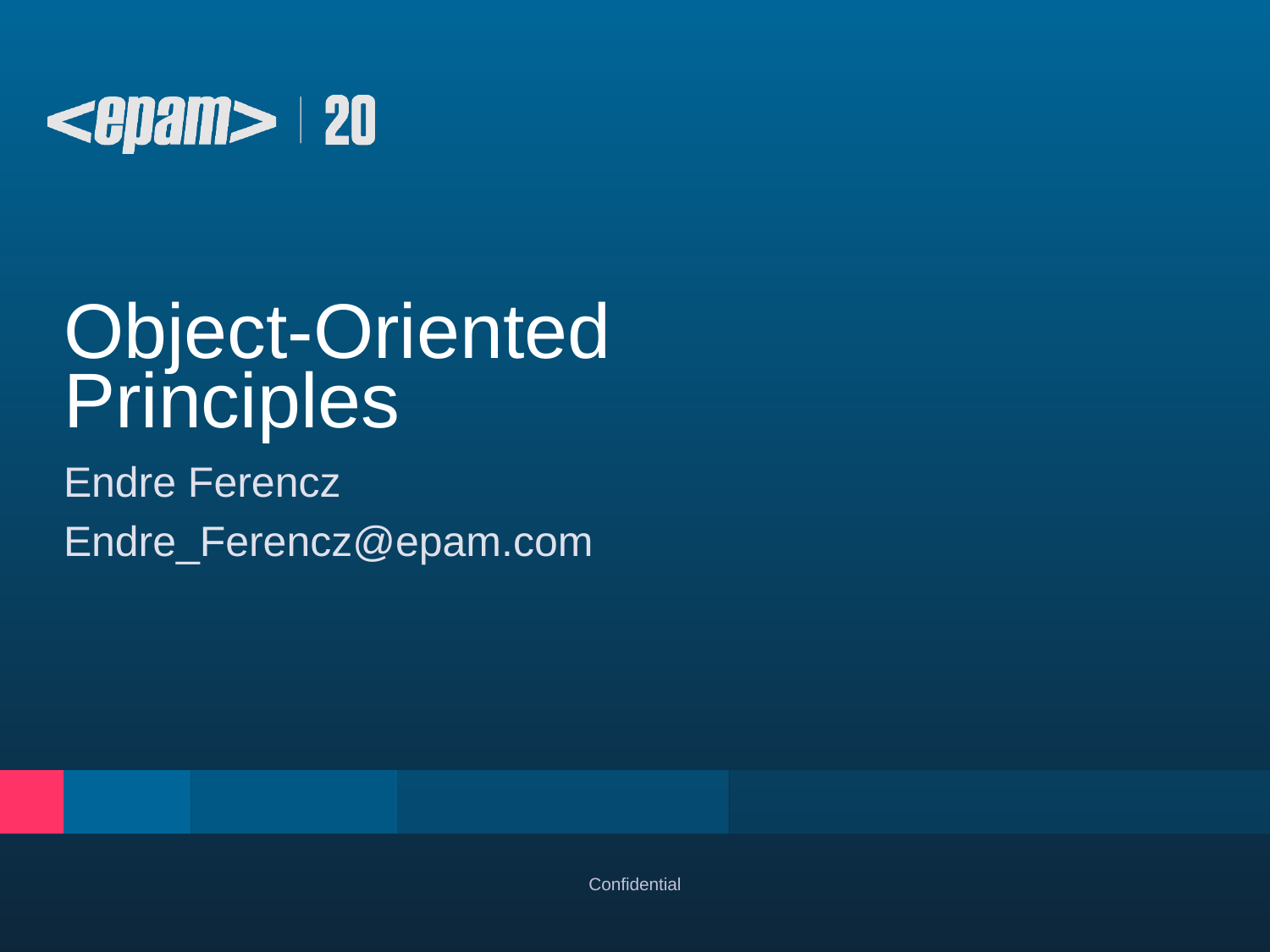

# Object-Oriented Principles
Endre Ferencz
Endre_Ferencz@epam.com
Confidential